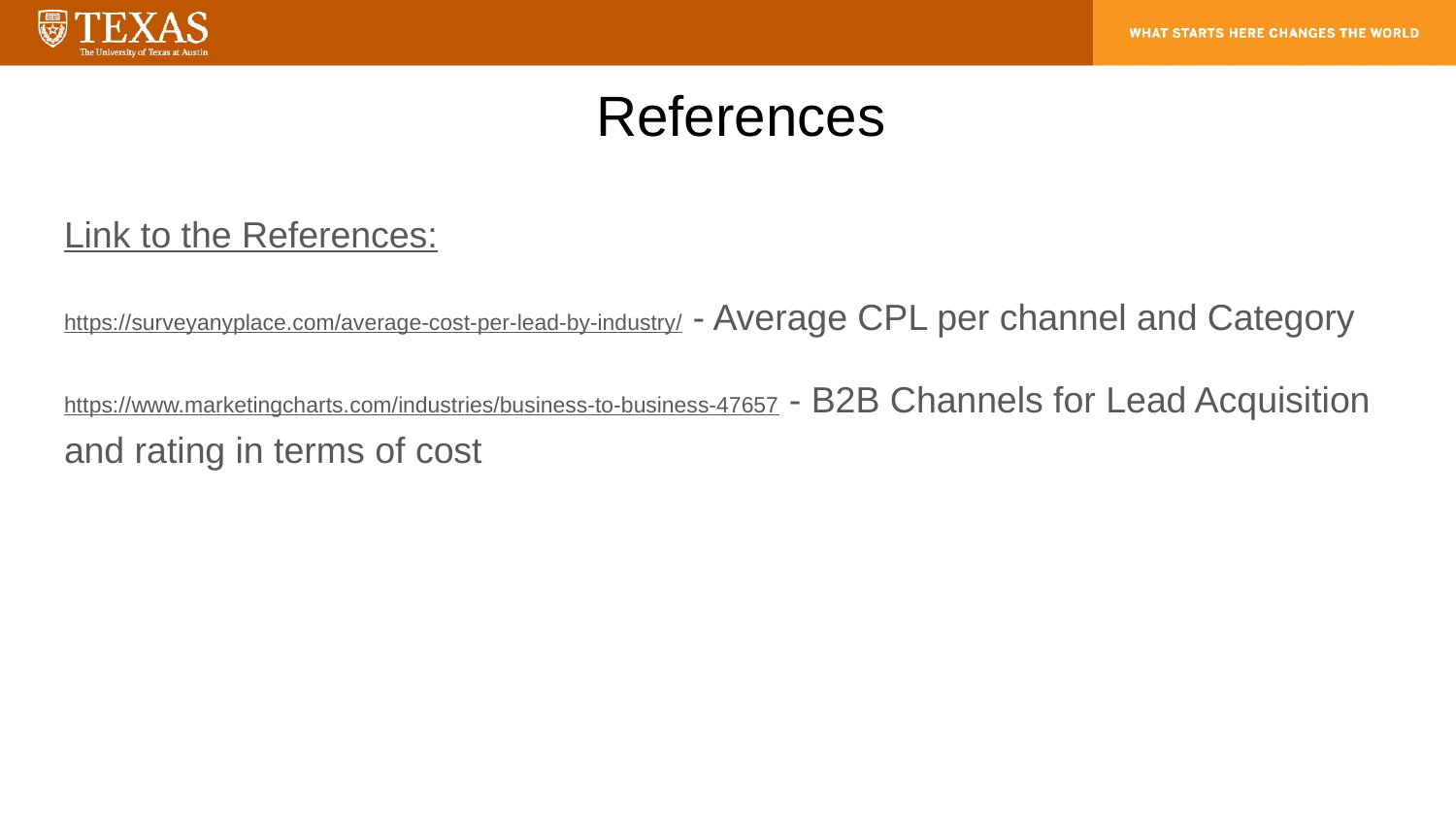

References
Link to the References:
https://surveyanyplace.com/average-cost-per-lead-by-industry/ - Average CPL per channel and Category
https://www.marketingcharts.com/industries/business-to-business-47657 - B2B Channels for Lead Acquisition and rating in terms of cost